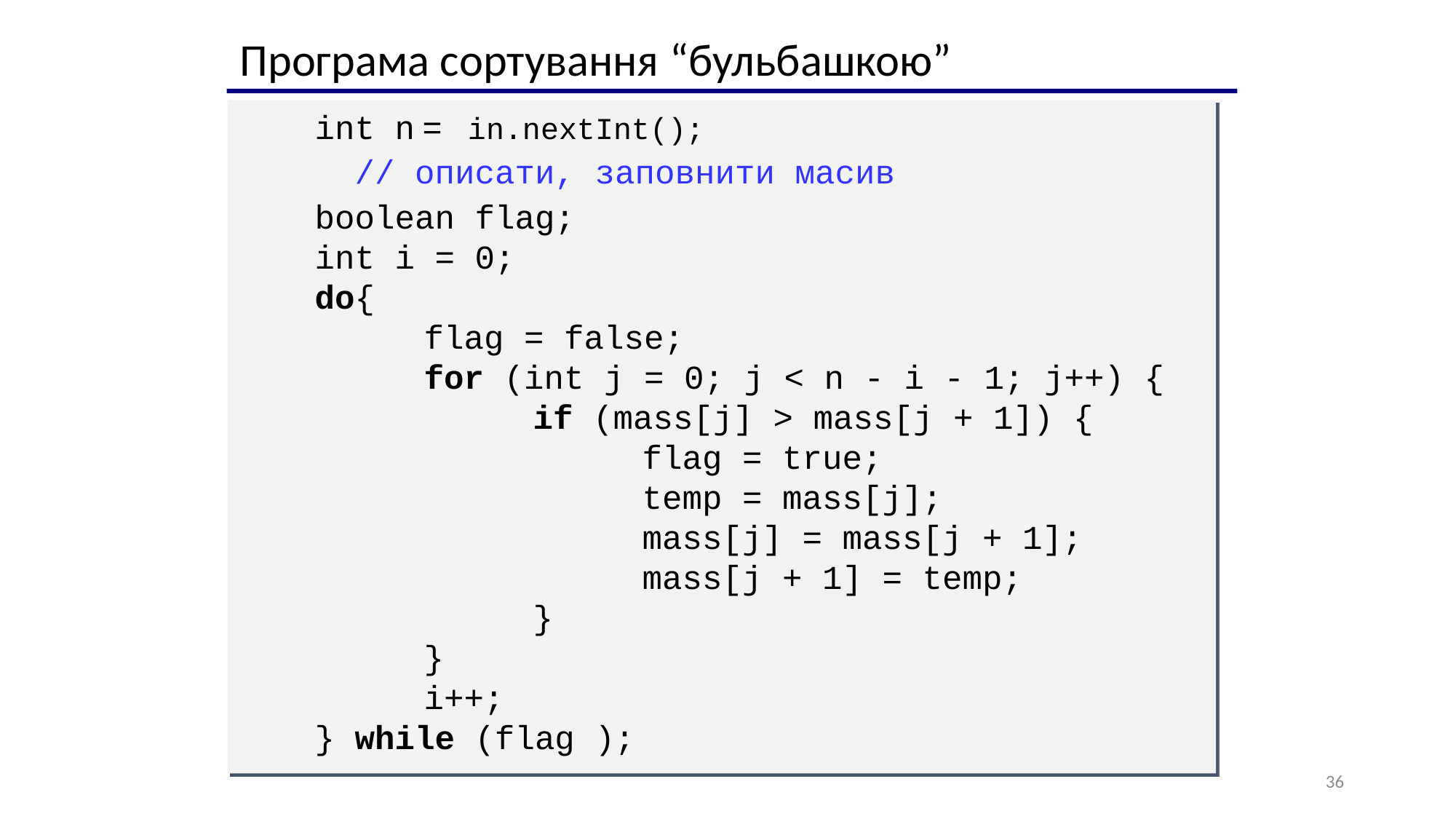

Програма сортування “бульбашкою”

int n =  in.nextInt();
  // описати, заповнити масив
boolean flag;
int i = 0;
do{
	flag = false;
	for (int j = 0; j < n - i - 1; j++) {
		if (mass[j] > mass[j + 1]) {
			flag = true;
			temp = mass[j];
			mass[j] = mass[j + 1];
			mass[j + 1] = temp;
		}
	}
	i++;
} while (flag );

36